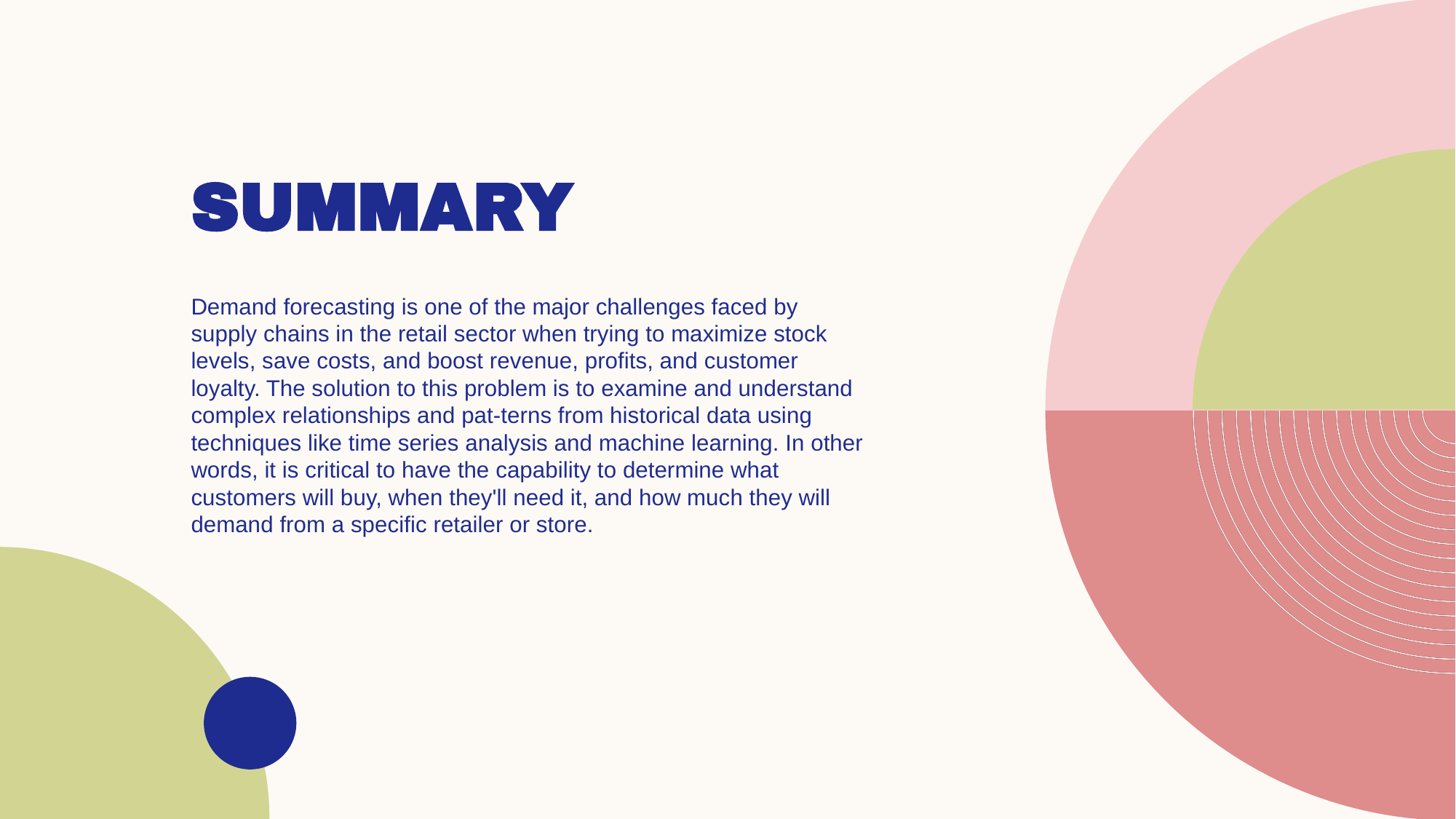

# SUMMARY
Demand forecasting is one of the major challenges faced by supply chains in the retail sector when trying to maximize stock levels, save costs, and boost revenue, profits, and customer loyalty. The solution to this problem is to examine and understand complex relationships and pat-terns from historical data using techniques like time series analysis and machine learning. In other words, it is critical to have the capability to determine what customers will buy, when they'll need it, and how much they will demand from a specific retailer or store.